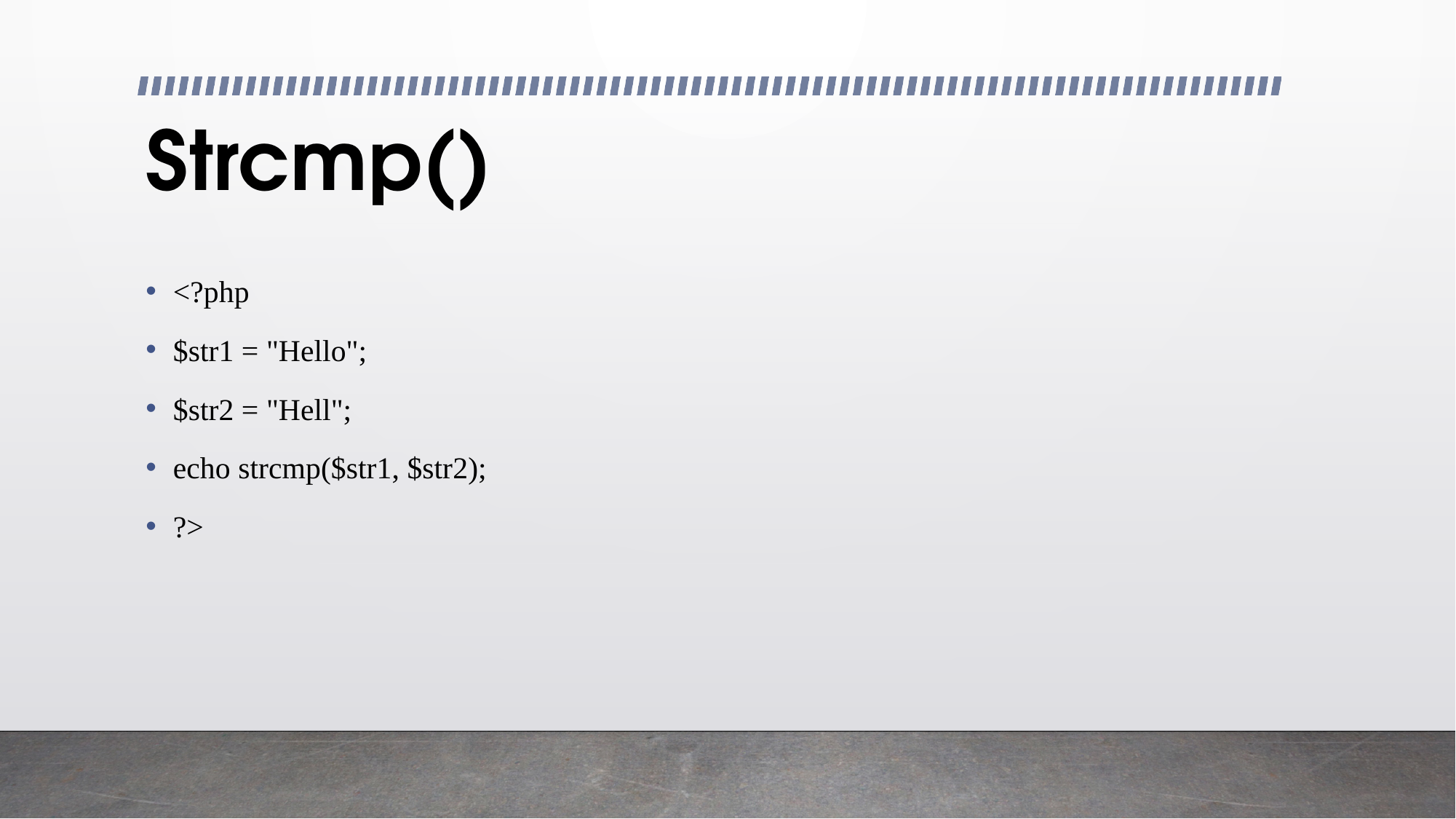

# Strcmp()
<?php
$str1 = "Hello";
$str2 = "Hell";
echo strcmp($str1, $str2);
?>